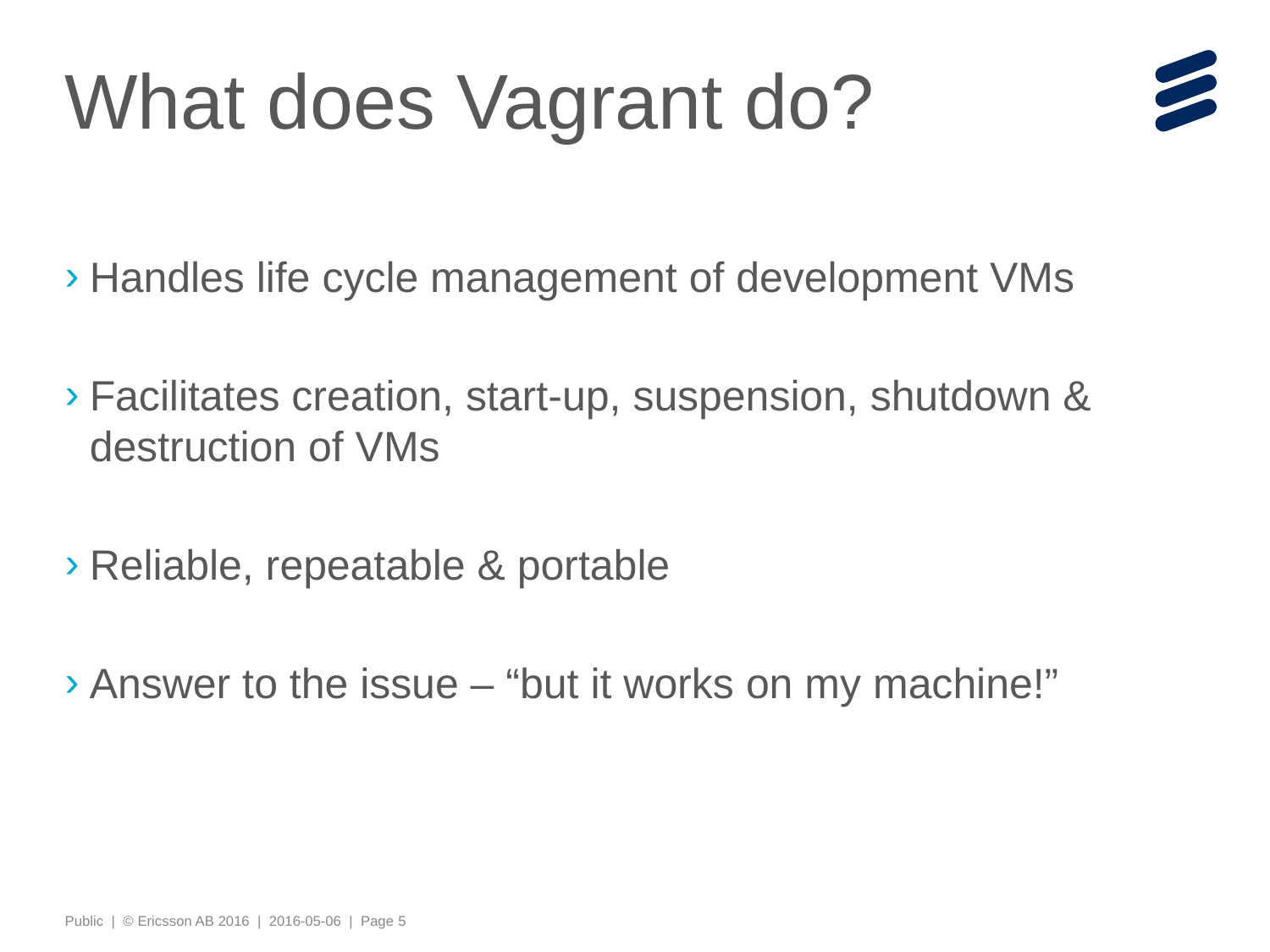

# What does Vagrant do?
Handles life cycle management of development VMs

Facilitates creation, start-up, suspension, shutdown & destruction of VMs

Reliable, repeatable & portable

Answer to the issue – “but it works on my machine!”